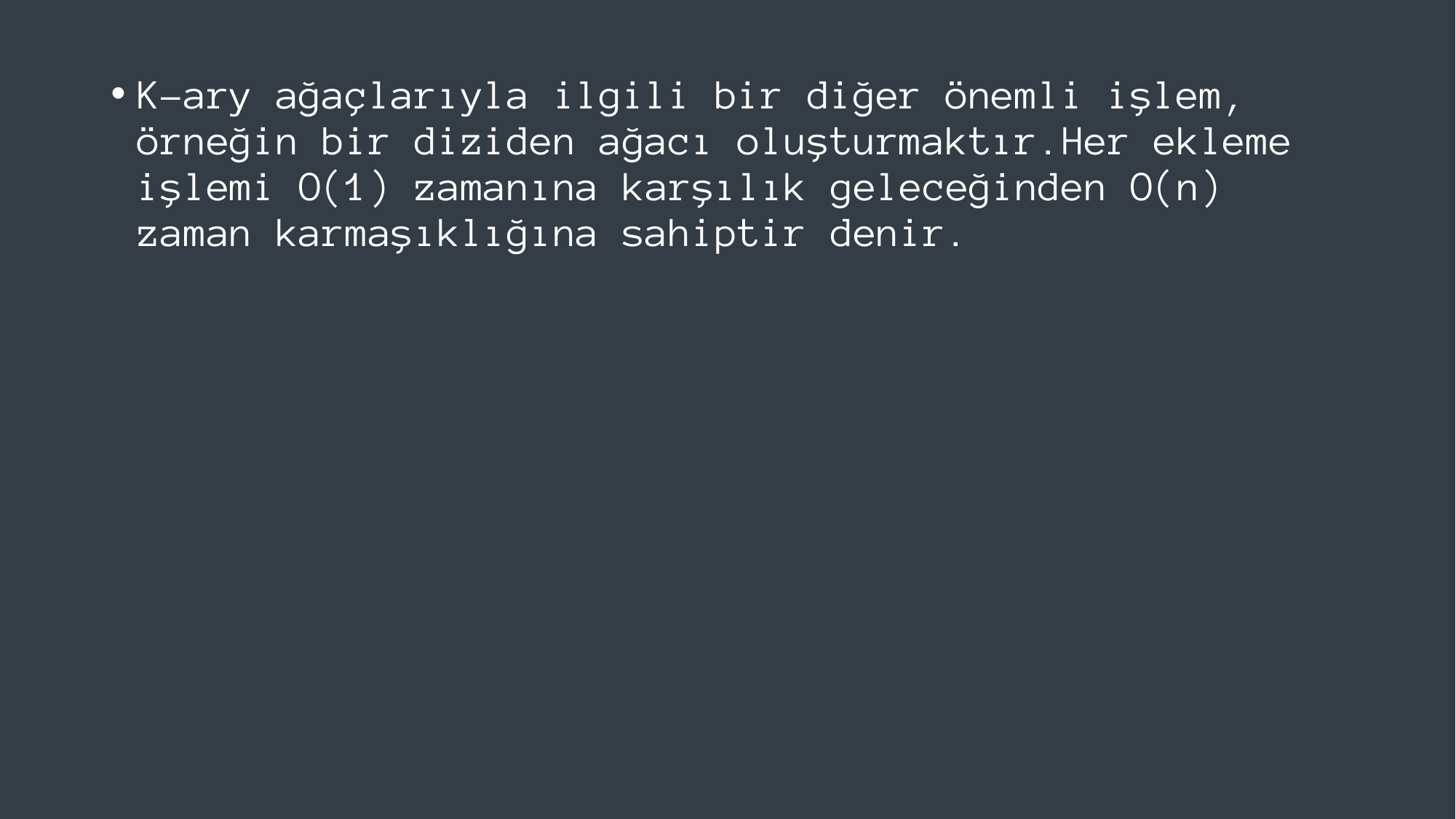

K-ary ağaçlarıyla ilgili bir diğer önemli işlem, örneğin bir diziden ağacı oluşturmaktır.Her ekleme işlemi O(1) zamanına karşılık geleceğinden O(n) zaman karmaşıklığına sahiptir denir.